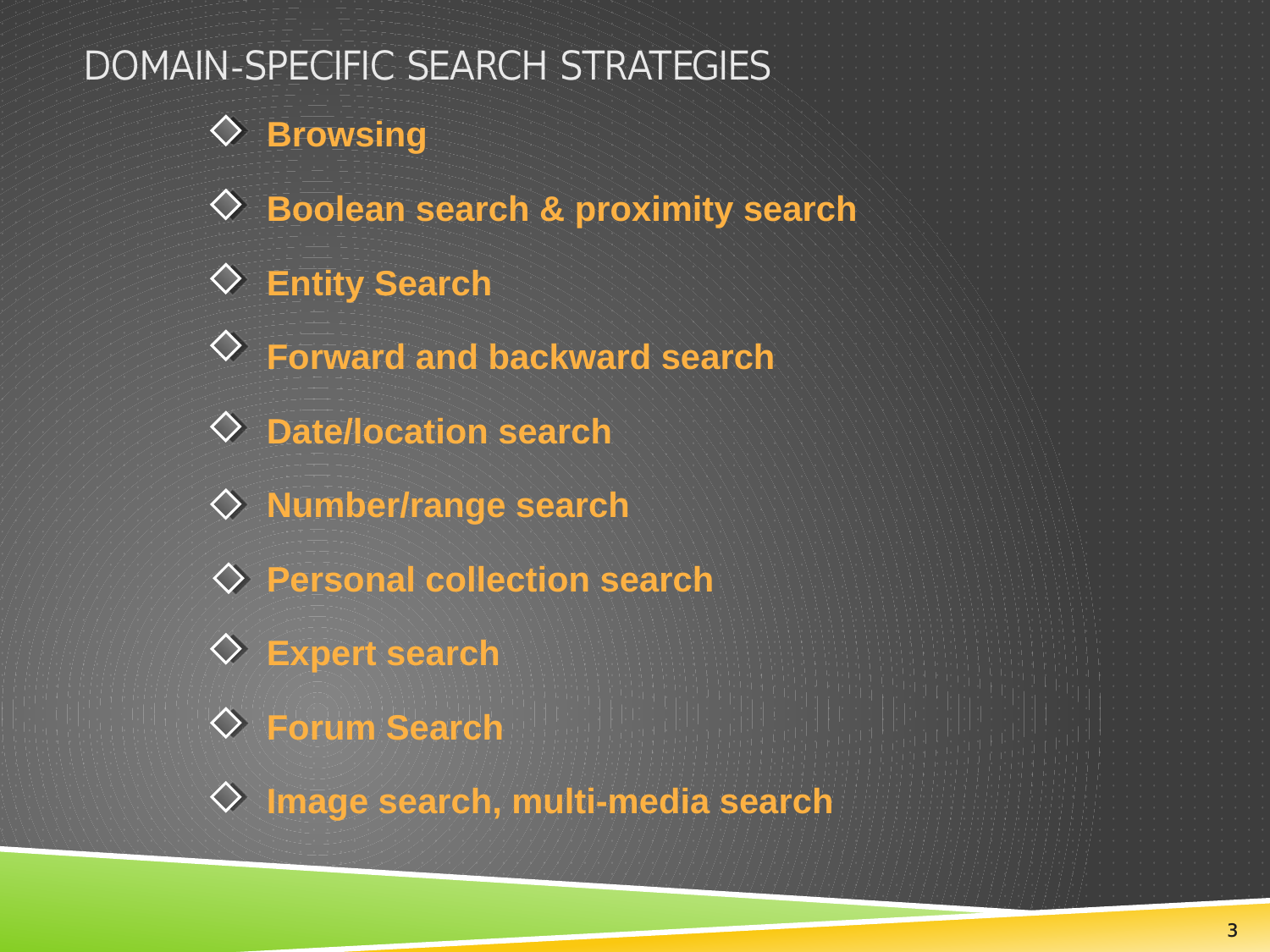

# Domain-Specific Search Strategies
Browsing
Boolean search & proximity search
Entity Search
Forward and backward search
Date/location search
Number/range search
Personal collection search
Expert search
Forum Search
Image search, multi-media search

3